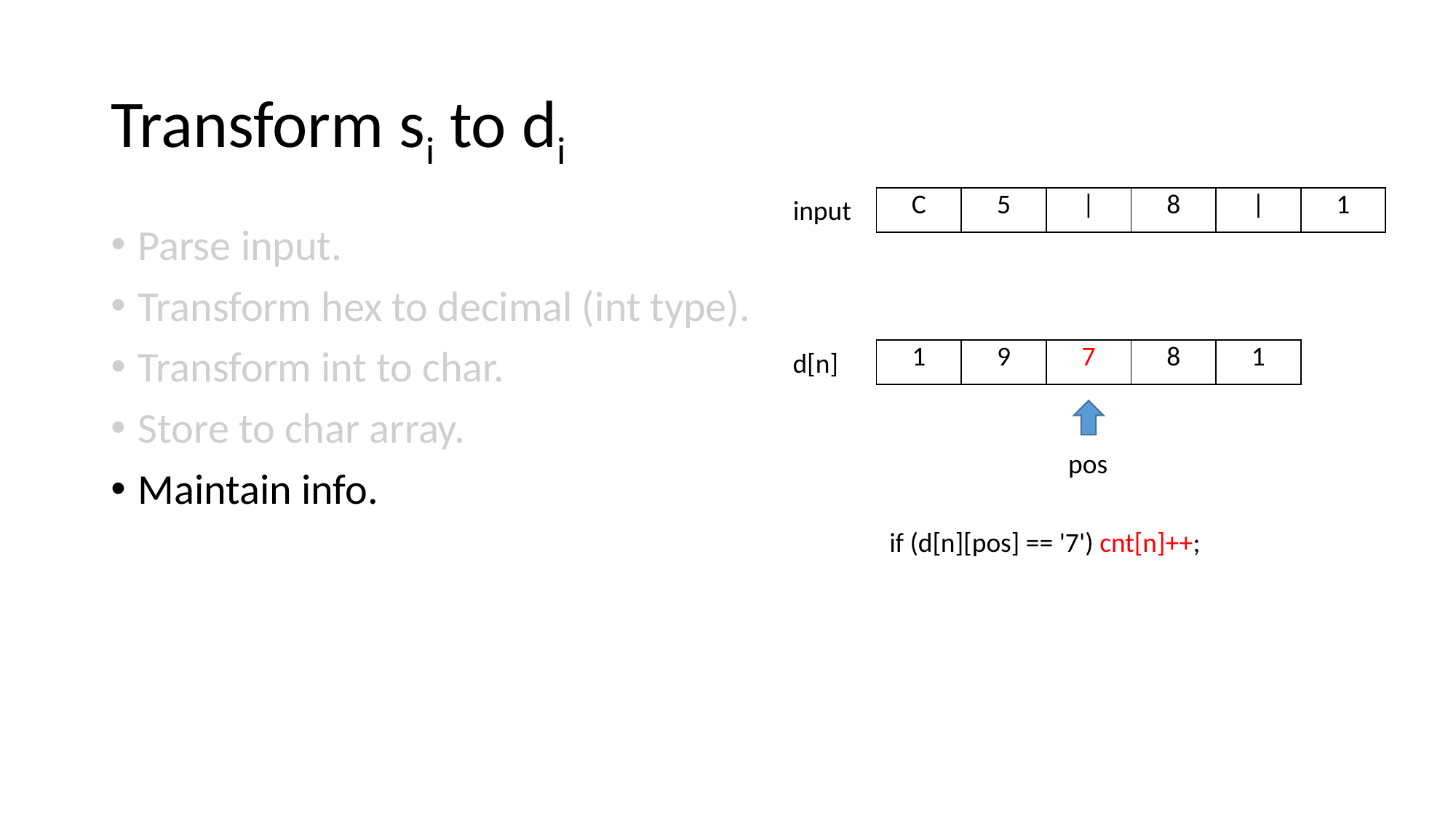

# Transform si to di
input
| C | 5 | | | 8 | | | 1 |
| --- | --- | --- | --- | --- | --- |
Parse input.
Transform hex to decimal (int type).
Transform int to char.
Store to char array.
Maintain info.

d[n]
| 1 | 9 | 7 | 8 | 1 |
| --- | --- | --- | --- | --- |

pos
if (d[n][pos] == '7') cnt[n]++;